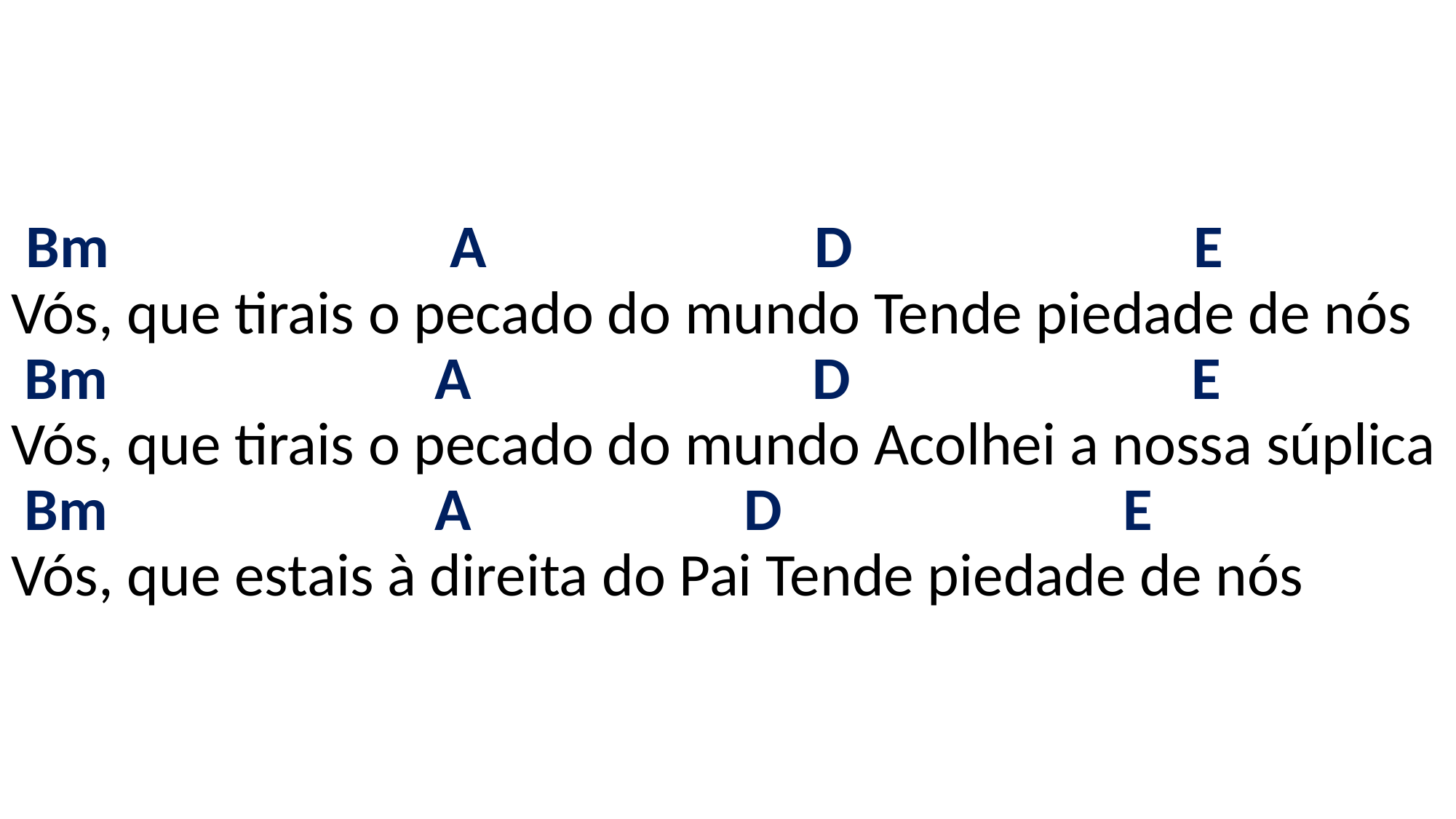

# Bm                         A                        D                         E Vós, que tirais o pecado do mundo Tende piedade de nós Bm                        A                         D                         E Vós, que tirais o pecado do mundo Acolhei a nossa súplica Bm                        A                    D                         E Vós, que estais à direita do Pai Tende piedade de nós